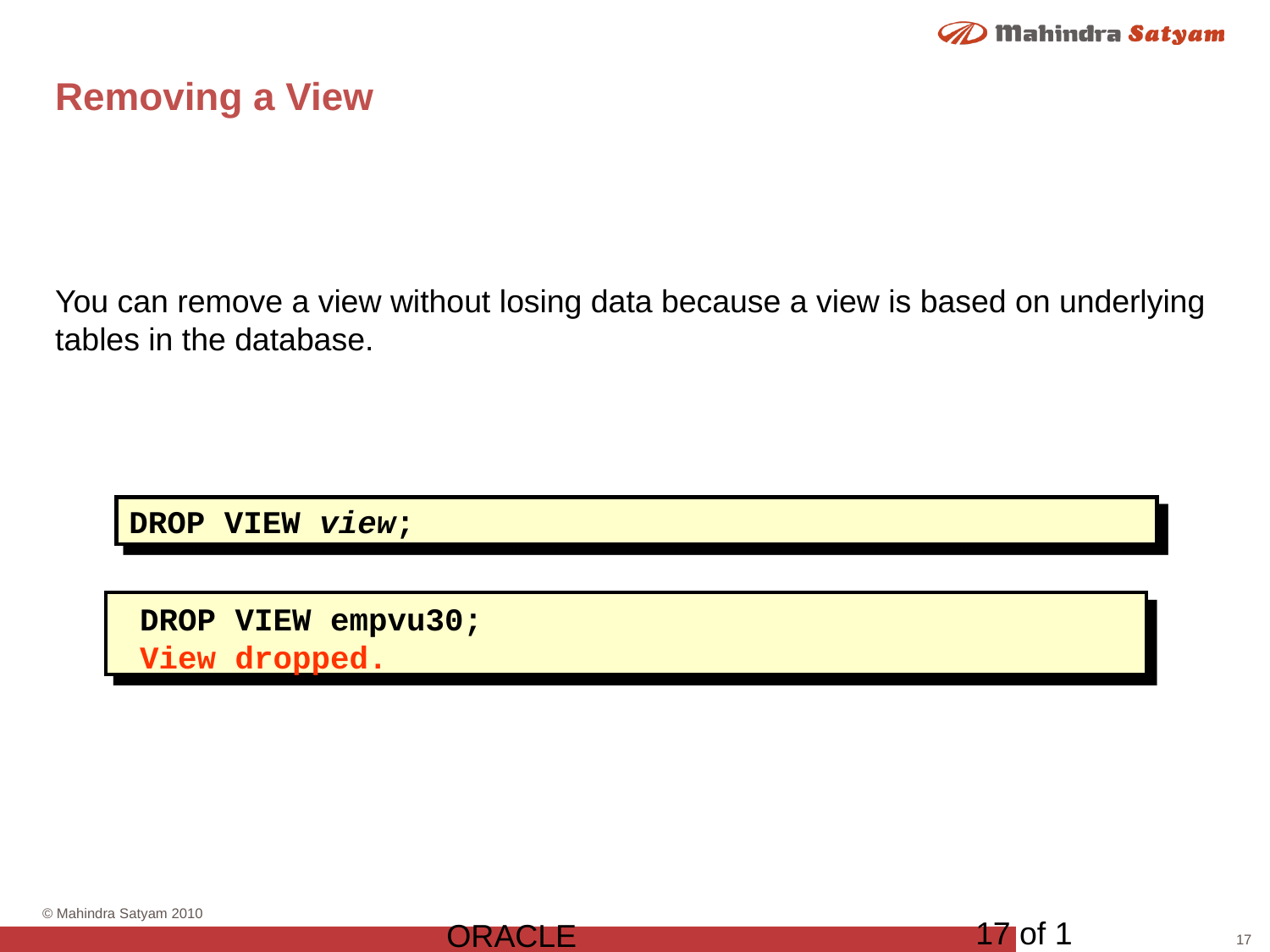

# Removing a View
You can remove a view without losing data because a view is based on underlying tables in the database.
DROP VIEW view;

DROP VIEW empvu30;
View dropped.
17 of 1
ORACLE